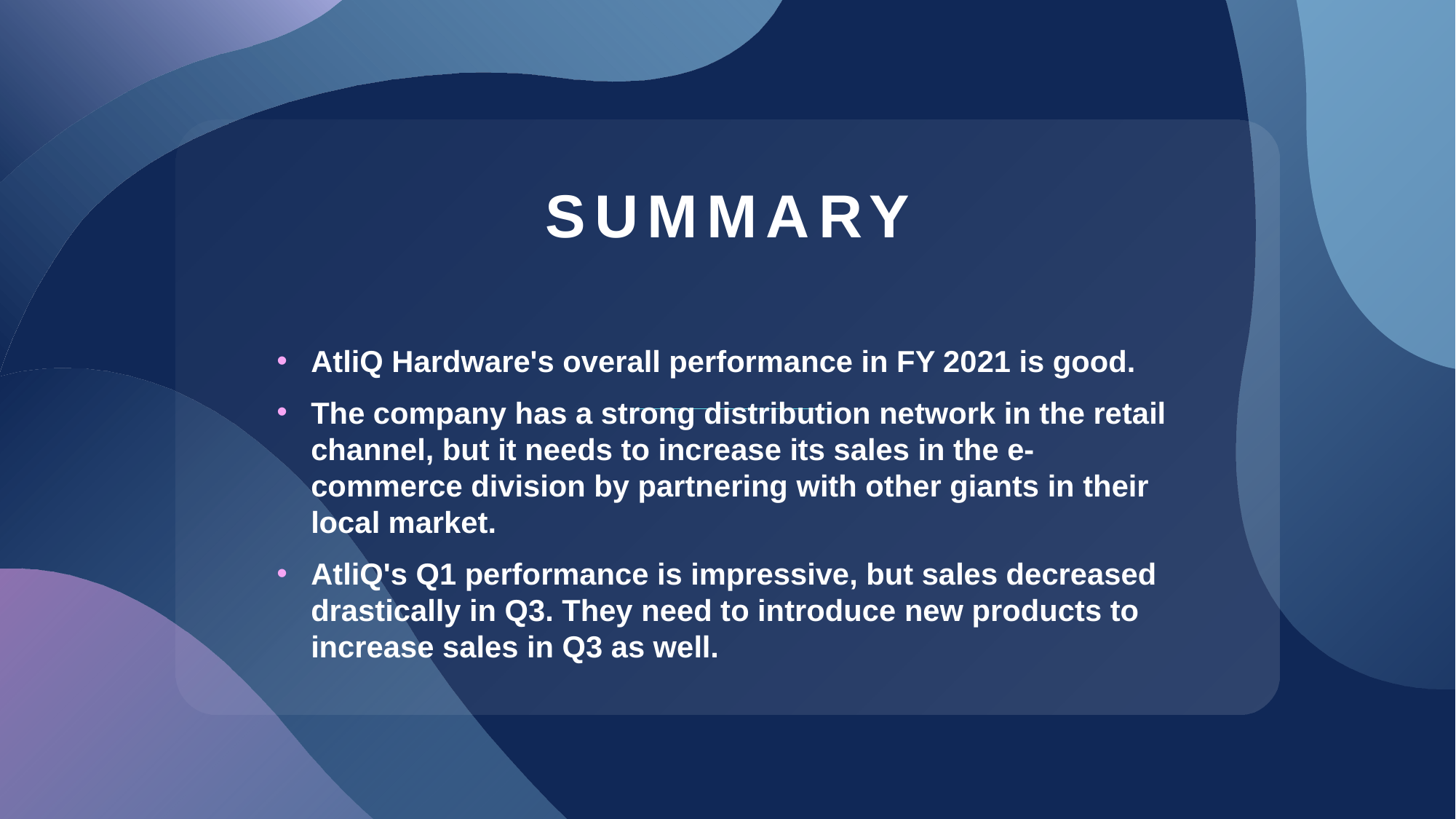

# SUMMARY

AtliQ Hardware's overall performance in FY 2021 is good.
The company has a strong distribution network in the retail channel, but it needs to increase its sales in the e-commerce division by partnering with other giants in their local market.
AtliQ's Q1 performance is impressive, but sales decreased drastically in Q3. They need to introduce new products to increase sales in Q3 as well.